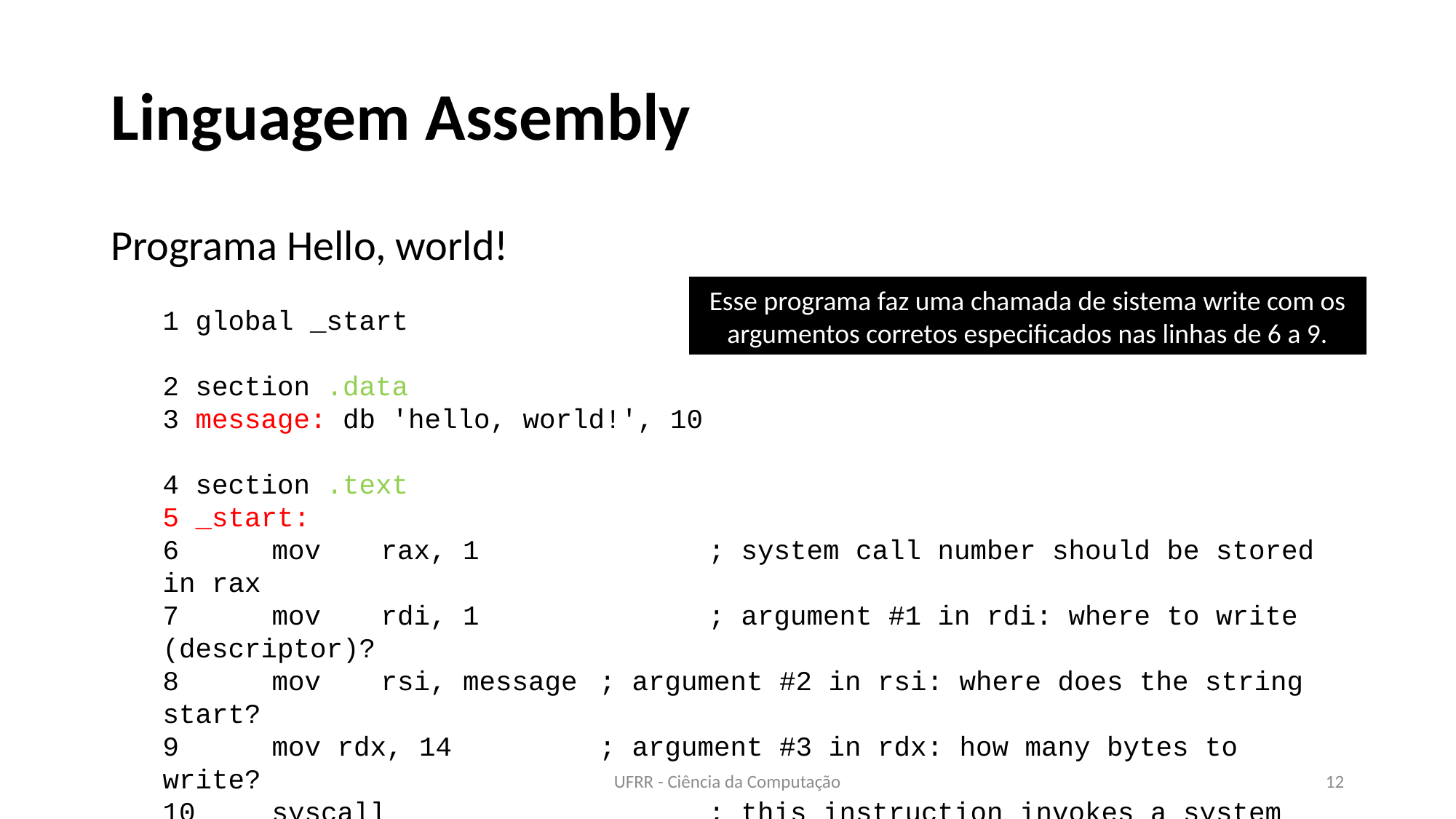

# Linguagem Assembly
Programa Hello, world!

Esse programa faz uma chamada de sistema write com os argumentos corretos especificados nas linhas de 6 a 9.
1 global _start

2 section .data
3 message: db 'hello, world!', 10

4 section .text
5 _start:
6	mov	rax, 1		   	; system call number should be stored in rax
7	mov	rdi, 1		   	; argument #1 in rdi: where to write (descriptor)?
8	mov	rsi, message 	; argument #2 in rsi: where does the string start?
9	mov rdx, 14 	   	; argument #3 in rdx: how many bytes to write?
10 	syscall 			; this instruction invokes a system call
UFRR - Ciência da Computação
12